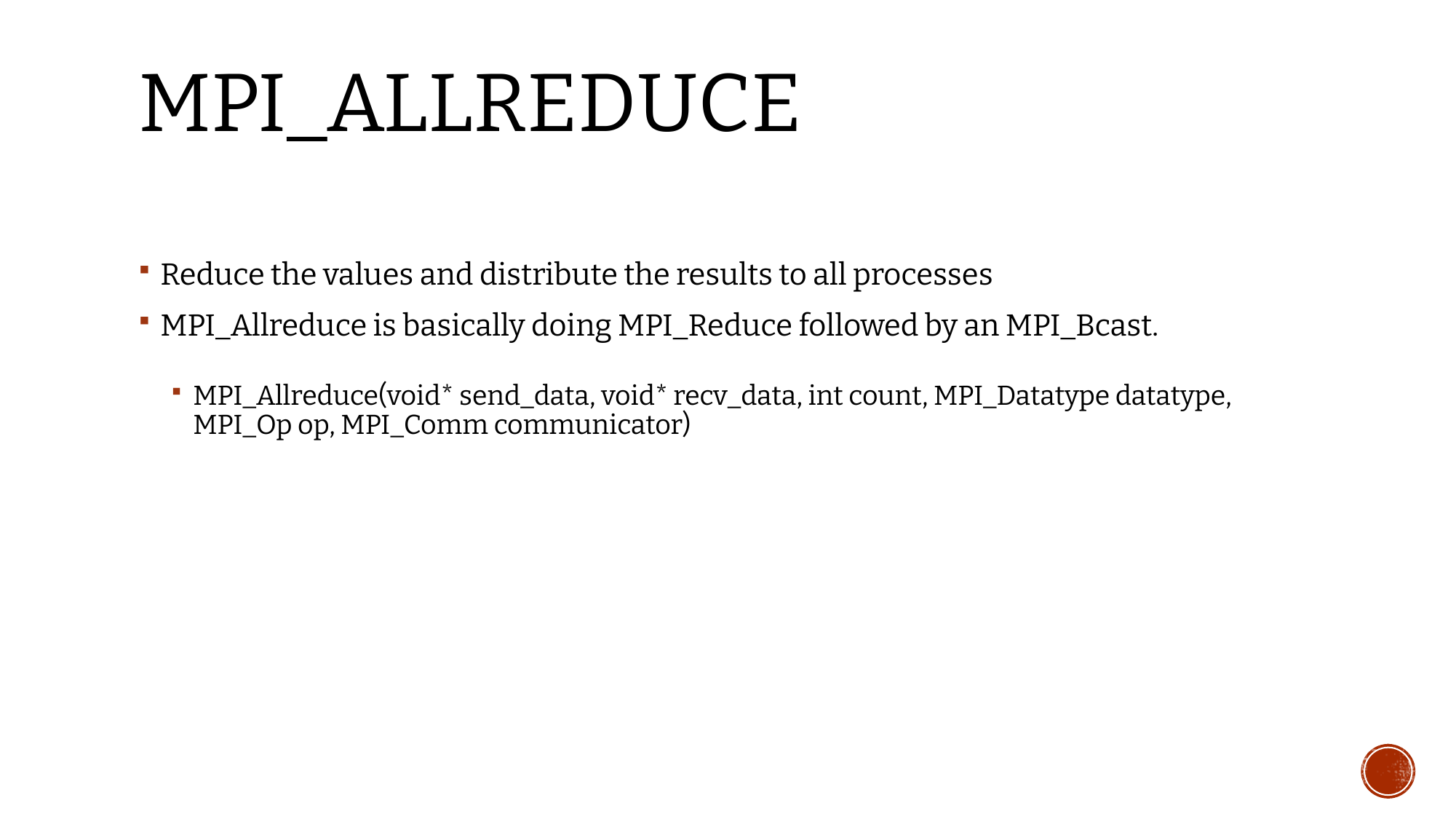

# MPI_Allreduce
Reduce the values and distribute the results to all processes
MPI_Allreduce is basically doing MPI_Reduce followed by an MPI_Bcast.
MPI_Allreduce(void* send_data, void* recv_data, int count, MPI_Datatype datatype, MPI_Op op, MPI_Comm communicator)